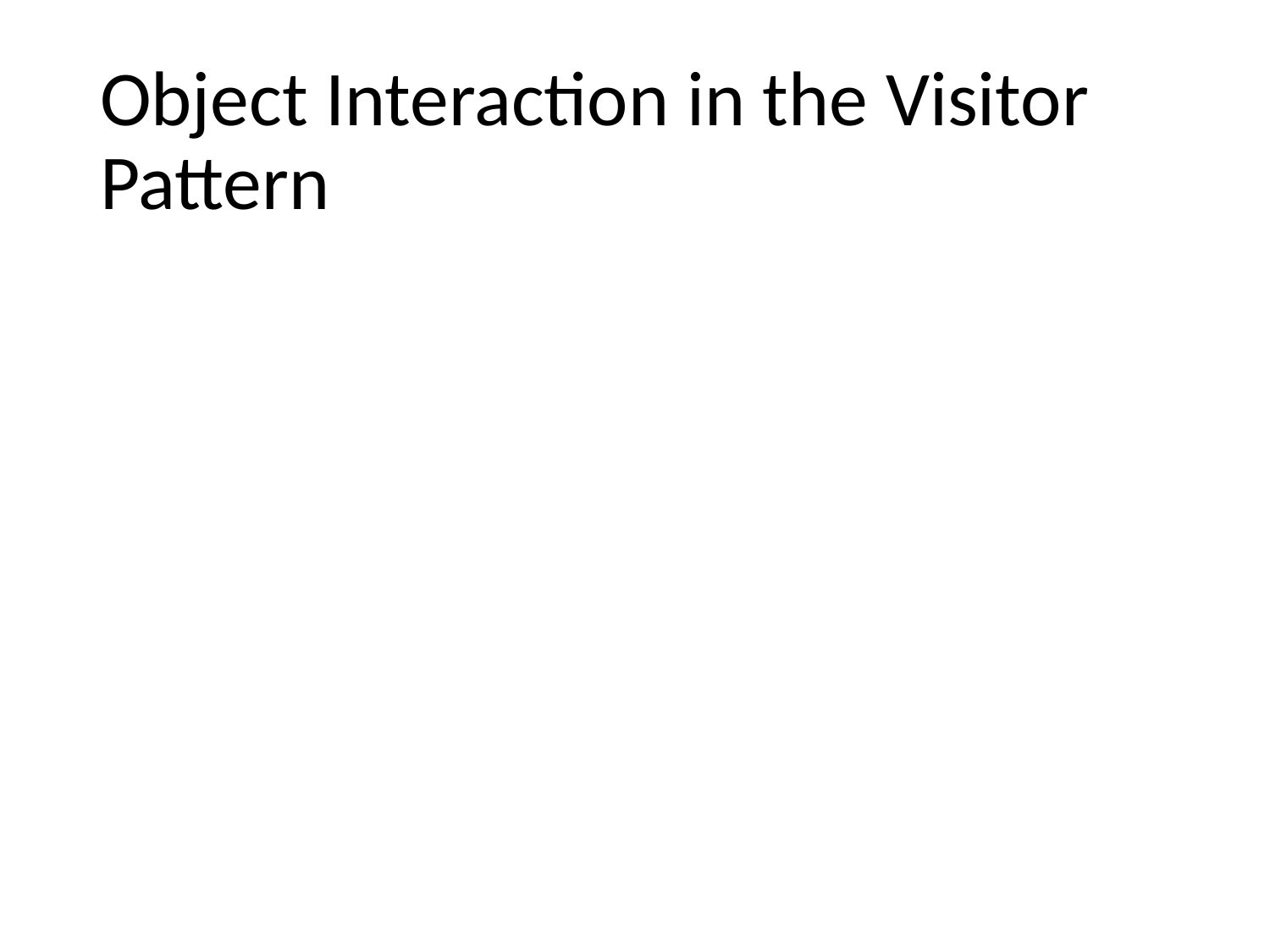

# Object Interaction in the Visitor Pattern